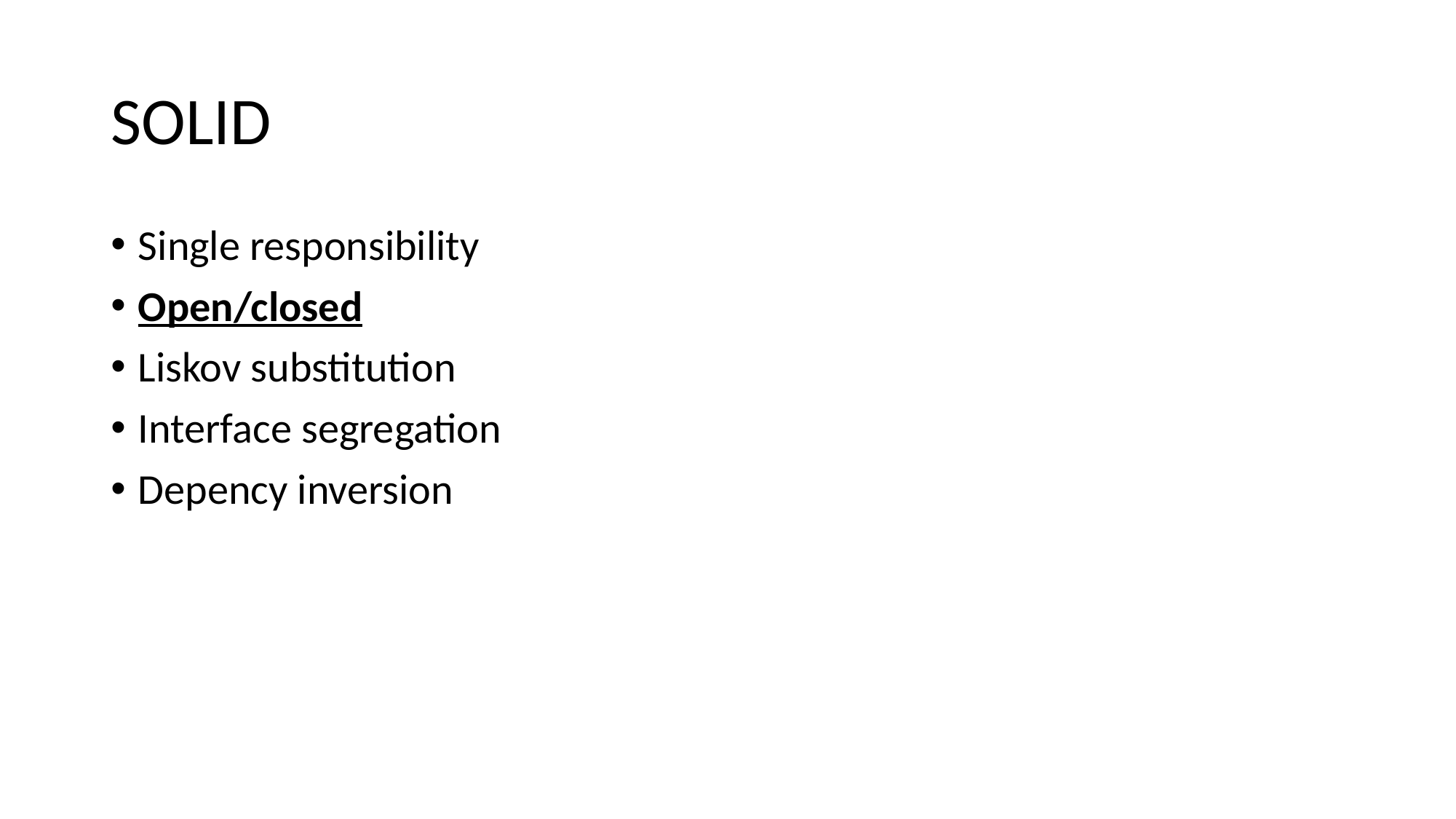

# SOLID
Single responsibility
Open/closed
Liskov substitution
Interface segregation
Depency inversion